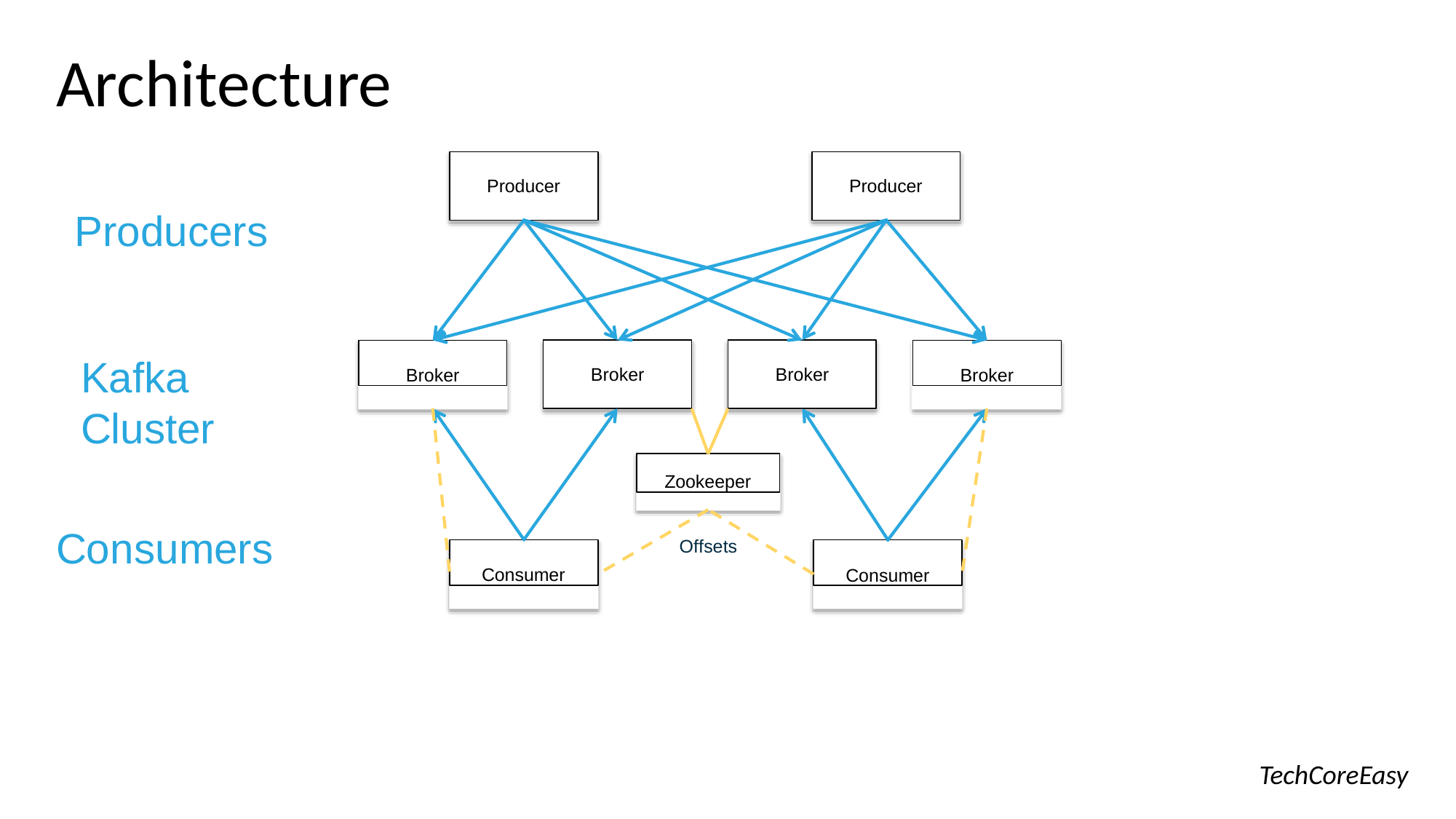

Architecture

Producer
Producer
Producers

Broker

Broker
Kafka  Cluster
Broker
Broker

Zookeeper
Consumers
Offsets

Consumer

Consumer
TechCoreEasy